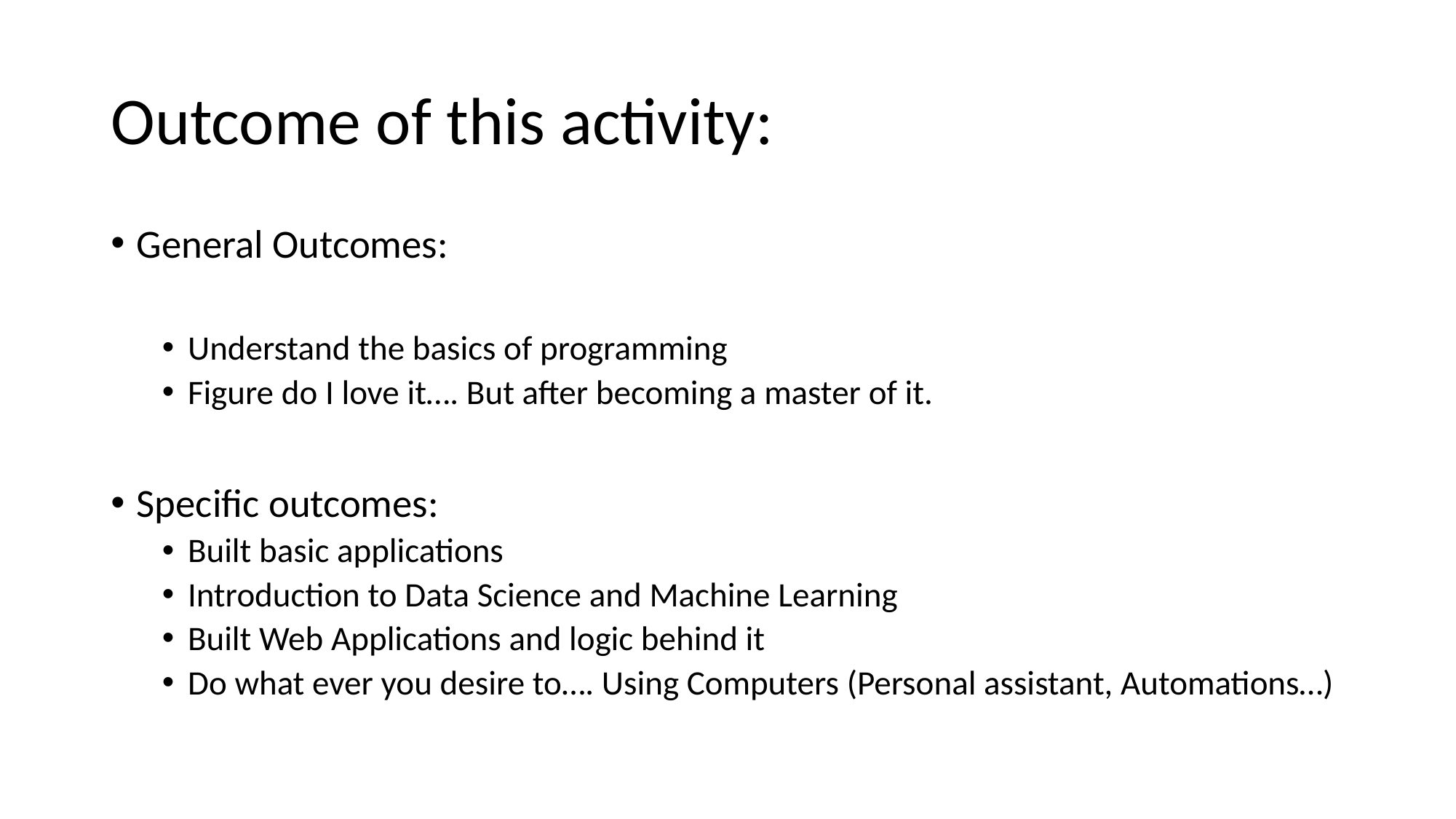

# Outcome of this activity:
General Outcomes:

Understand the basics of programming
Figure do I love it…. But after becoming a master of it.

Specific outcomes:
Built basic applications
Introduction to Data Science and Machine Learning
Built Web Applications and logic behind it
Do what ever you desire to…. Using Computers (Personal assistant, Automations…)